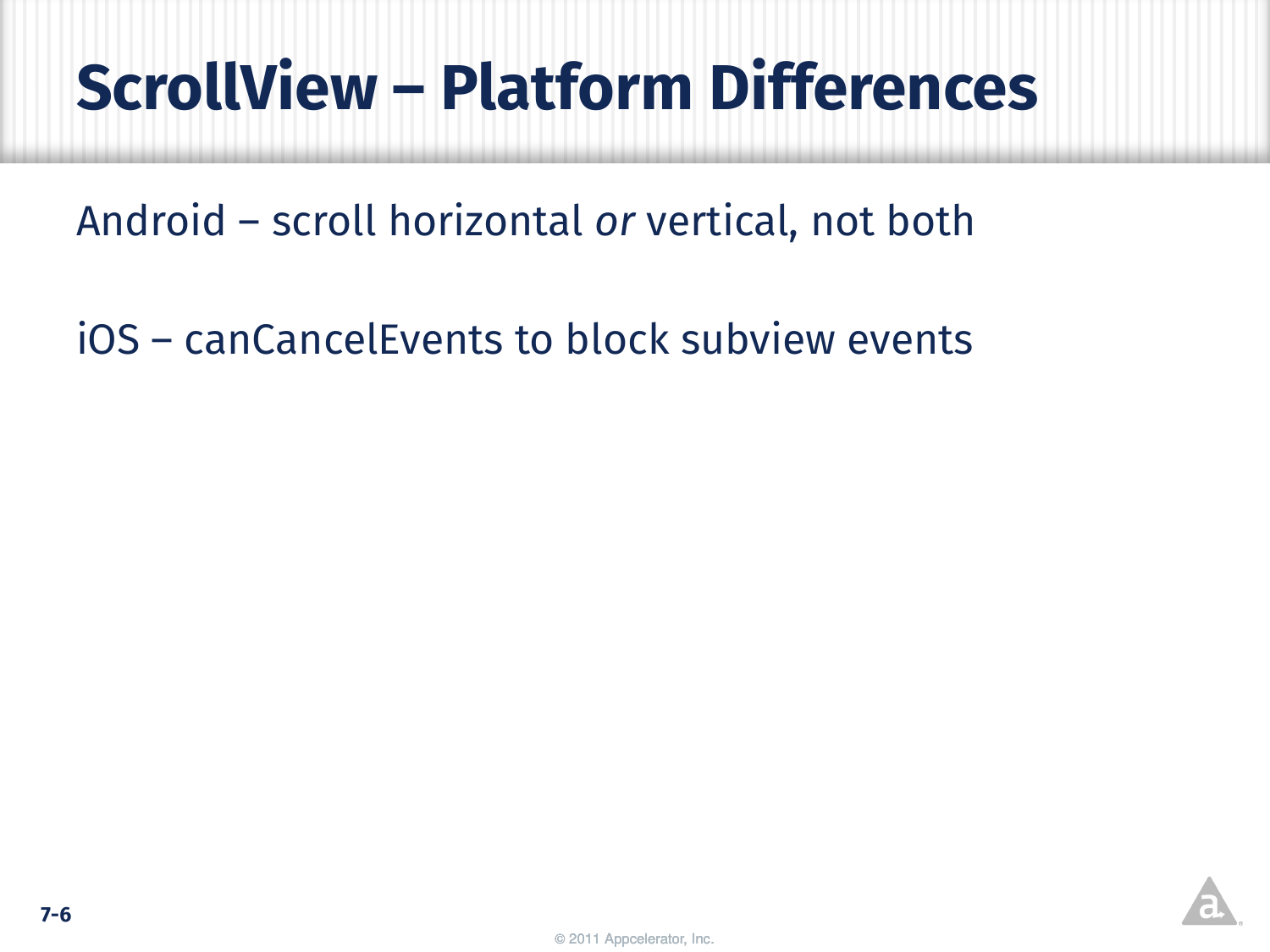

# ScrollView – Platform Differences
Android – scroll horizontal or vertical, not both

iOS – canCancelEvents to block subview events
7-6